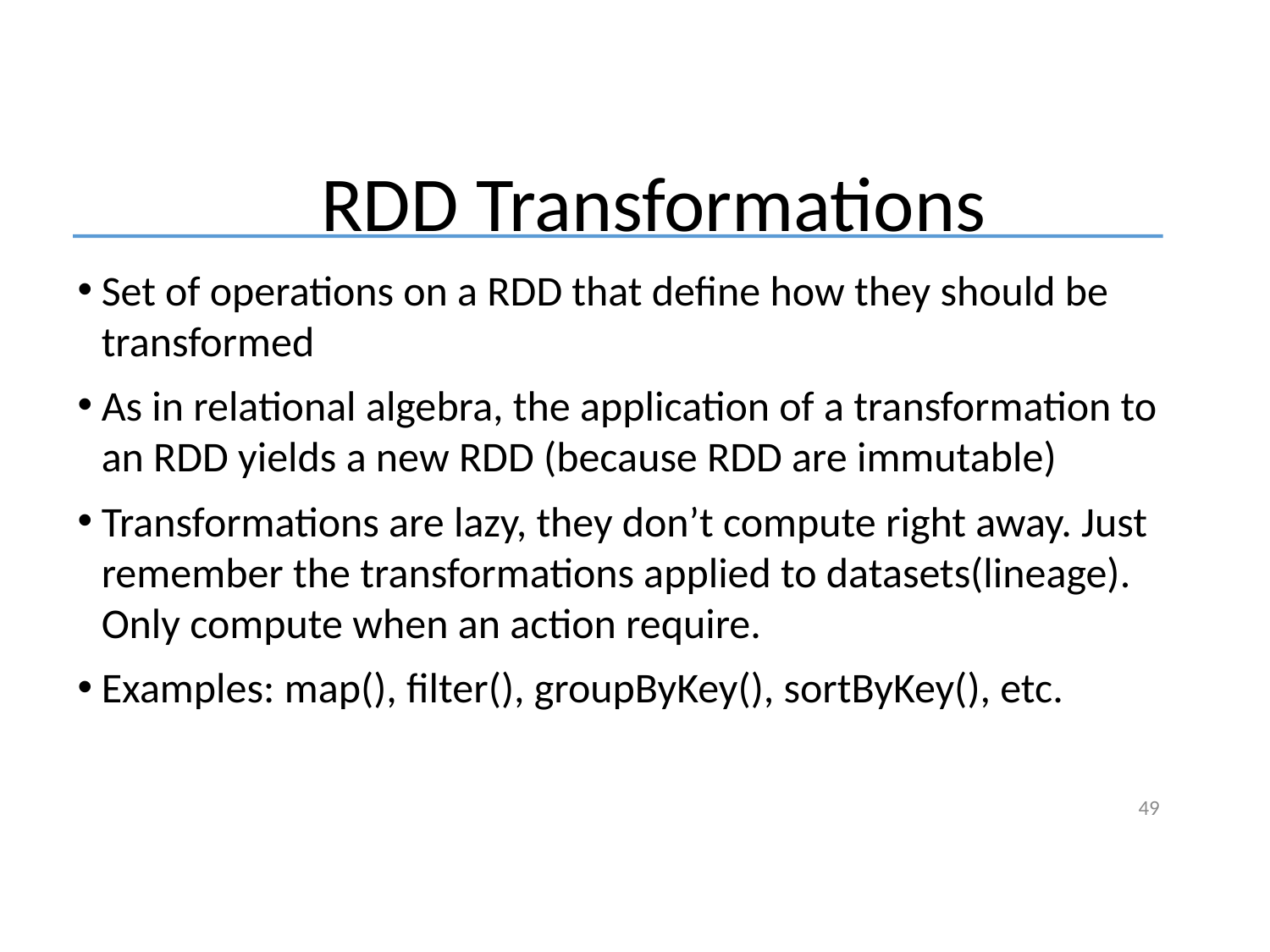

# RDD Transformations

Set of operations on a RDD that define how they should be transformed
As in relational algebra, the application of a transformation to an RDD yields a new RDD (because RDD are immutable)
Transformations are lazy, they don’t compute right away. Just remember the transformations applied to datasets(lineage). Only compute when an action require.
Examples: map(), filter(), groupByKey(), sortByKey(), etc.
49